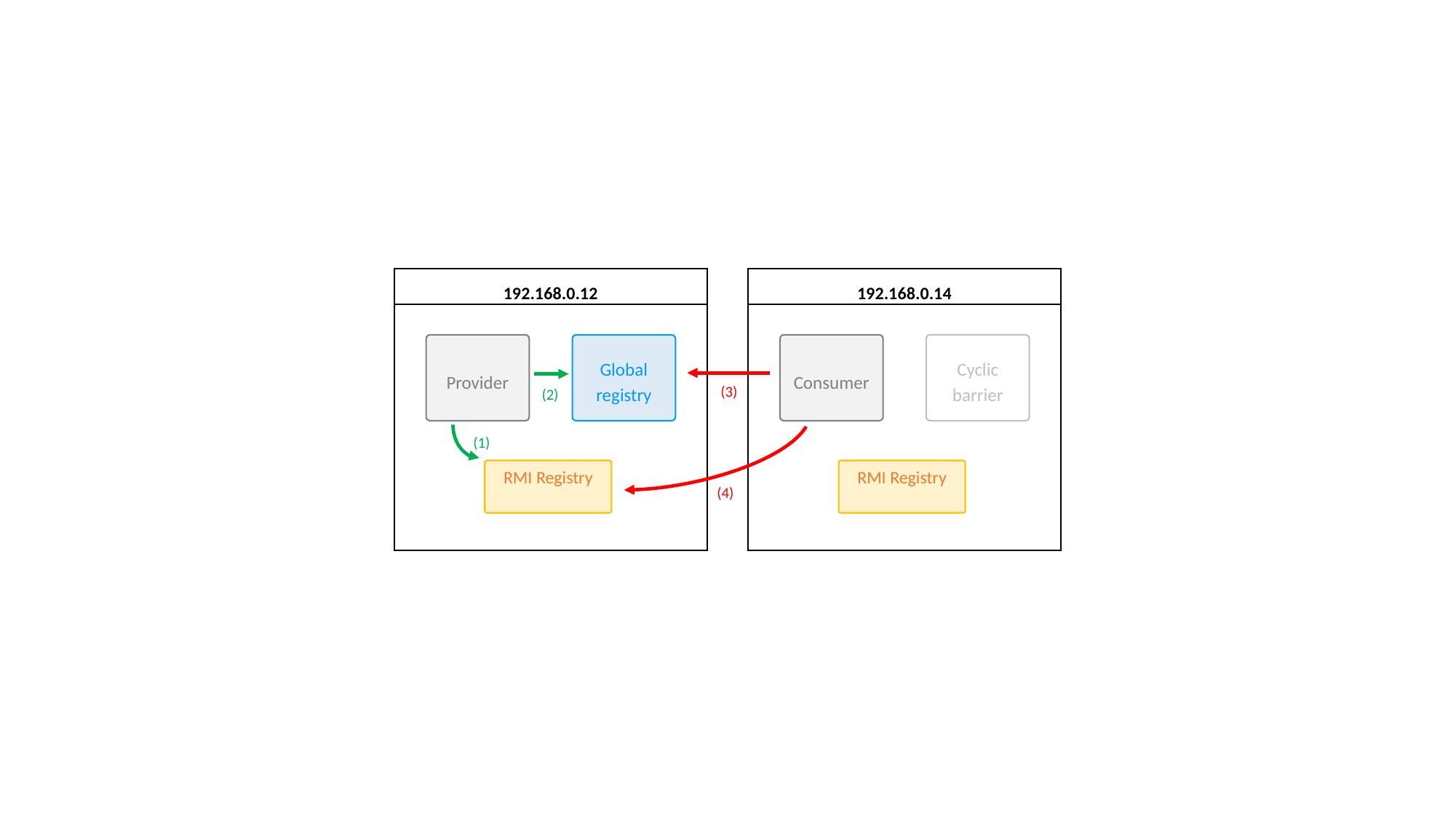

192.168.0.12
Provider
Global registry
(2)

(1)
RMI Registry

192.168.0.14

Consumer
Cyclic barrier
(3)
RMI Registry

(4)